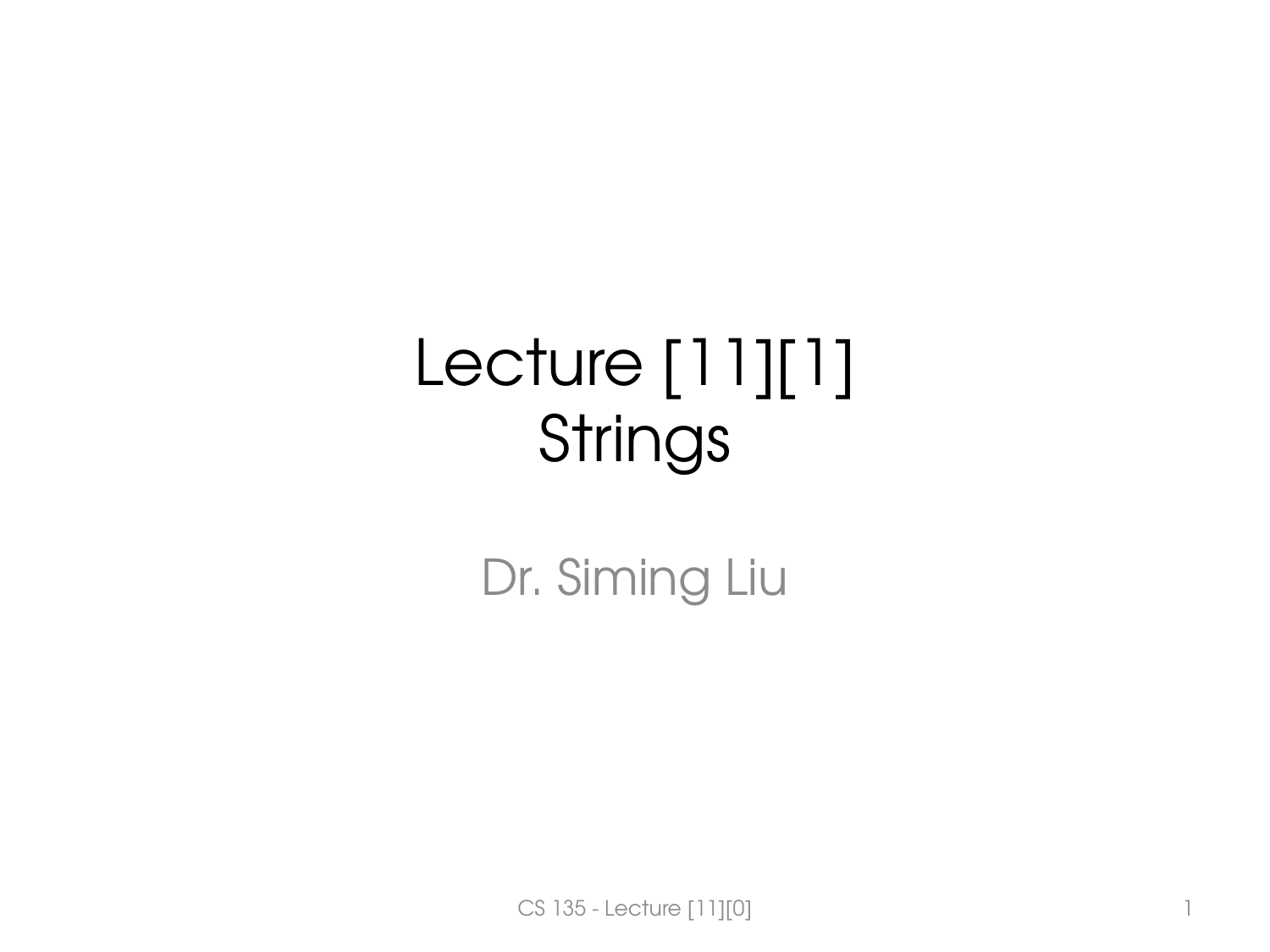

# Lecture [11][1] Strings

Dr. Siming Liu
CS 135 - Lecture [11][0]
1